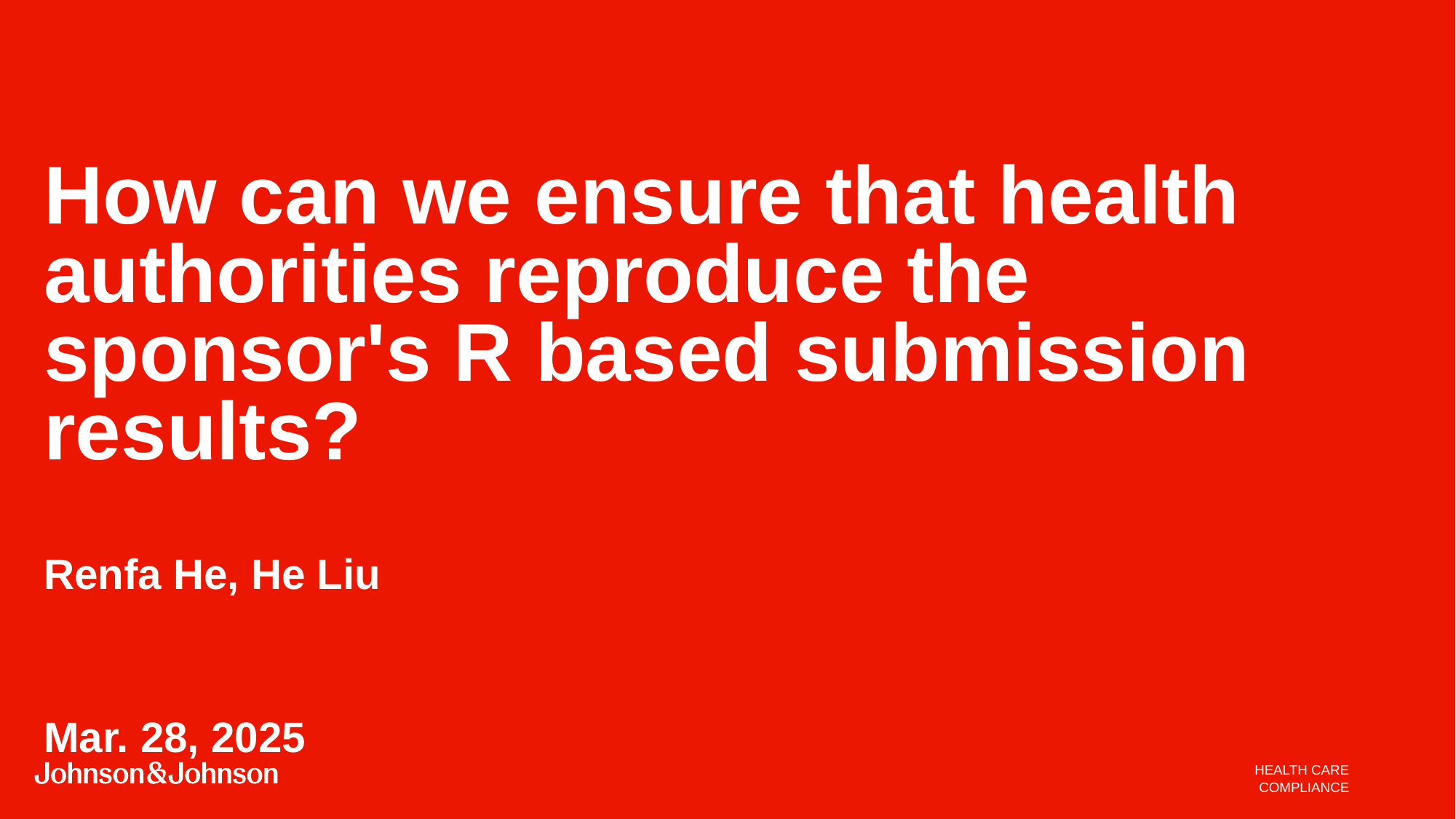

# How can we ensure that health authorities reproduce the sponsor's R based submission results? Renfa He, He Liu Mar. 28, 2025